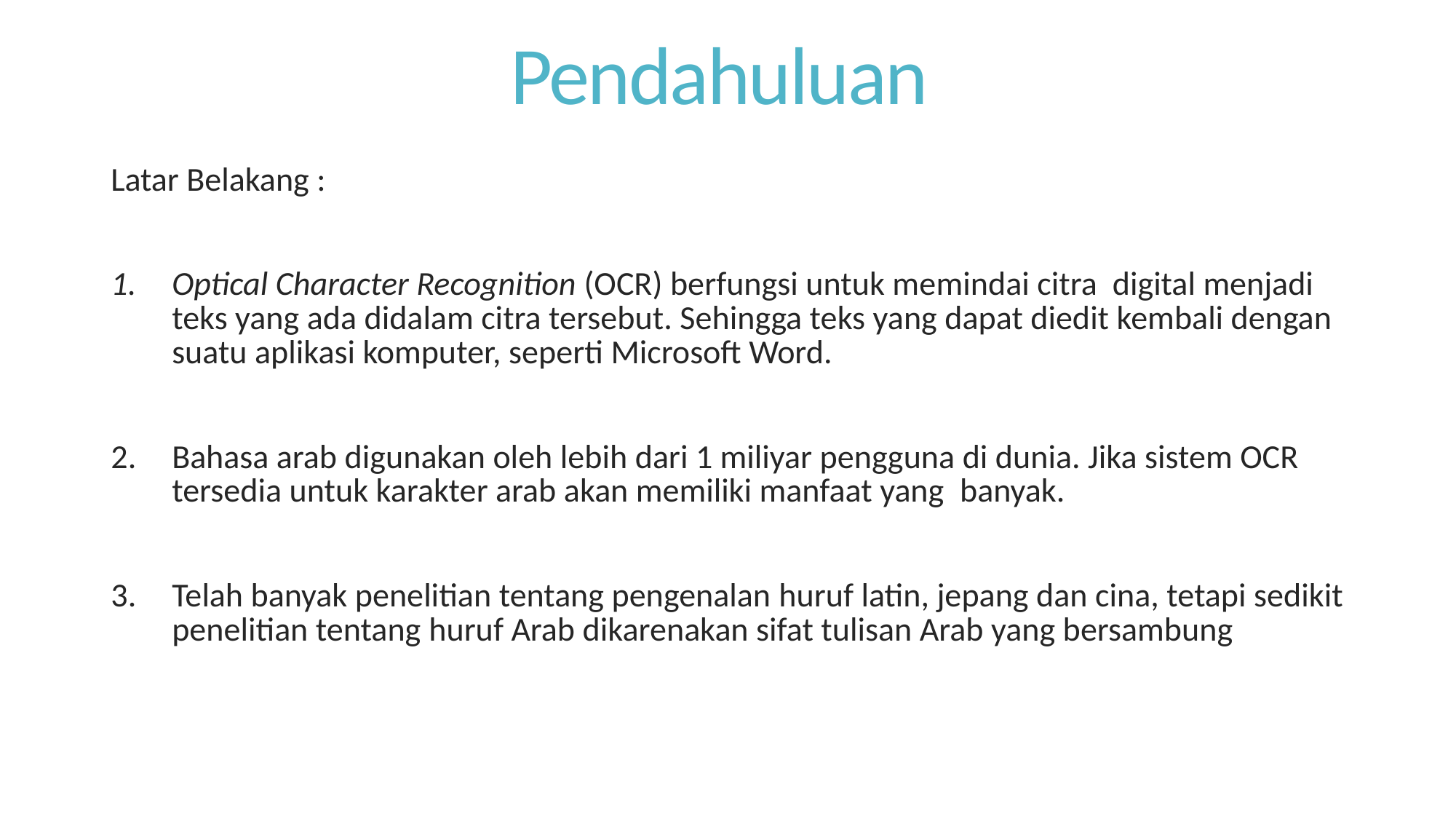

# Pendahuluan
Latar Belakang :

Optical Character Recognition (OCR) berfungsi untuk memindai citra  digital menjadi teks yang ada didalam citra tersebut. Sehingga teks yang dapat diedit kembali dengan suatu aplikasi komputer, seperti Microsoft Word.

Bahasa arab digunakan oleh lebih dari 1 miliyar pengguna di dunia. Jika sistem OCR tersedia untuk karakter arab akan memiliki manfaat yang  banyak.

Telah banyak penelitian tentang pengenalan huruf latin, jepang dan cina, tetapi sedikit penelitian tentang huruf Arab dikarenakan sifat tulisan Arab yang bersambung